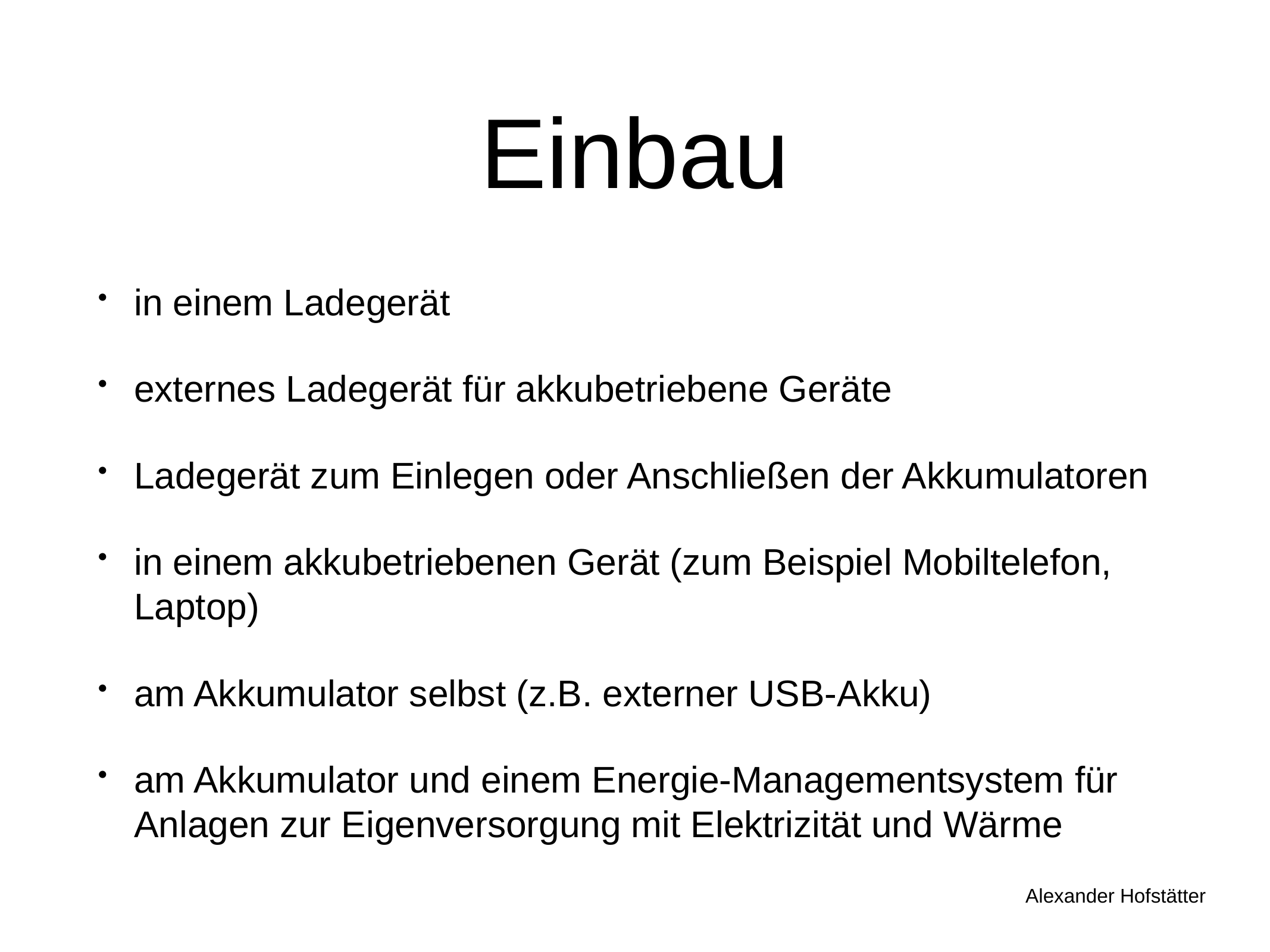

# Einbau
in einem Ladegerät
externes Ladegerät für akkubetriebene Geräte
Ladegerät zum Einlegen oder Anschließen der Akkumulatoren
in einem akkubetriebenen Gerät (zum Beispiel Mobiltelefon, Laptop)
am Akkumulator selbst (z.B. externer USB-Akku)
am Akkumulator und einem Energie-Managementsystem für Anlagen zur Eigenversorgung mit Elektrizität und Wärme